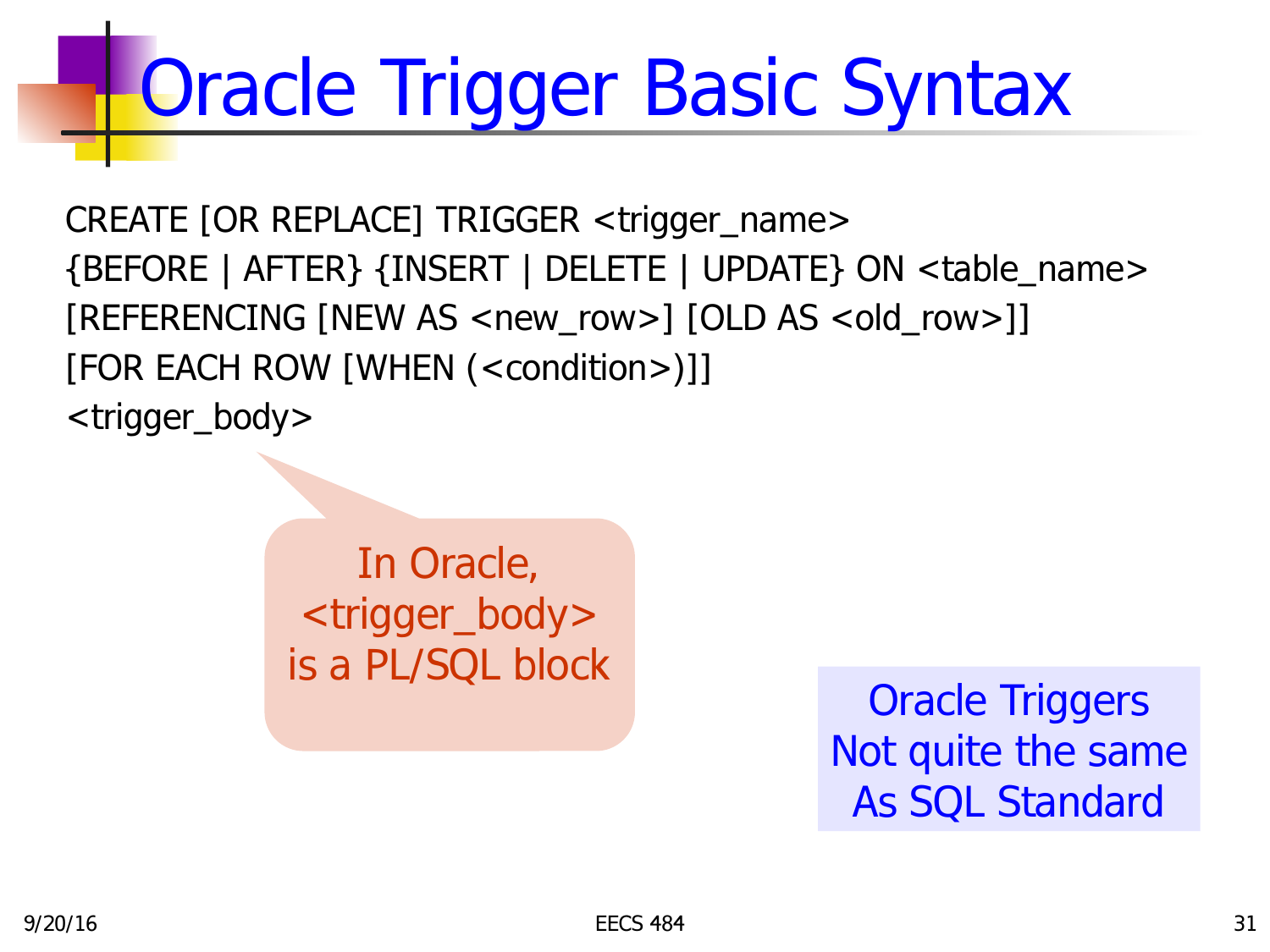

# Oracle Trigger Basic Syntax
CREATE [OR REPLACE] TRIGGER <trigger_name>
{BEFORE | AFTER} {INSERT | DELETE | UPDATE} ON <table_name>
[REFERENCING [NEW AS <new_row>] [OLD AS <old_row>]]
[FOR EACH ROW [WHEN (<condition>)]]
<trigger_body>
In Oracle, <trigger_body> is a PL/SQL block
Oracle Triggers
Not quite the same
As SQL Standard
9/20/16
EECS 484
31